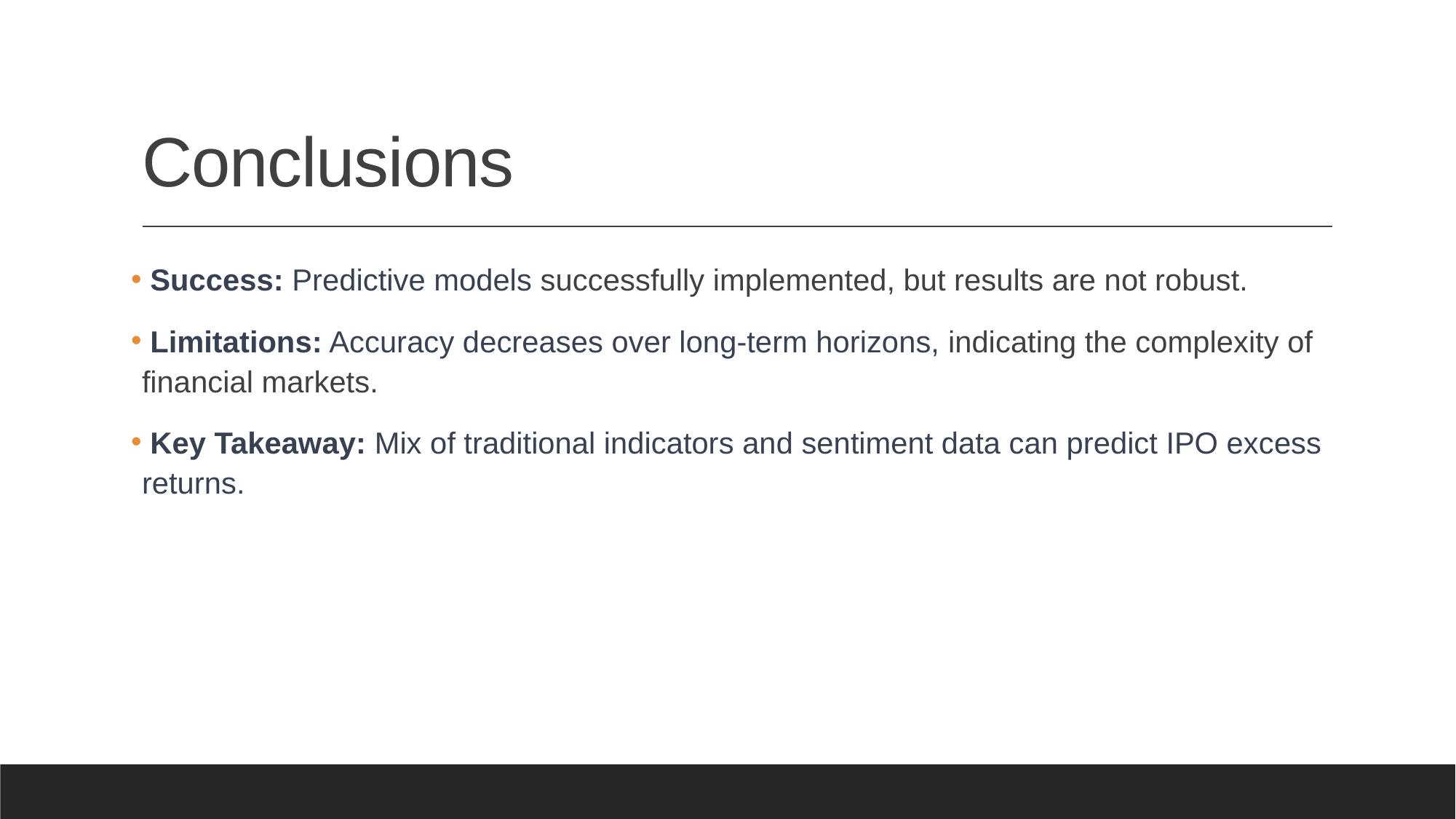

# Conclusions
 Success: Predictive models successfully implemented, but results are not robust.
 Limitations: Accuracy decreases over long-term horizons, indicating the complexity of financial markets.
 Key Takeaway: Mix of traditional indicators and sentiment data can predict IPO excess returns.